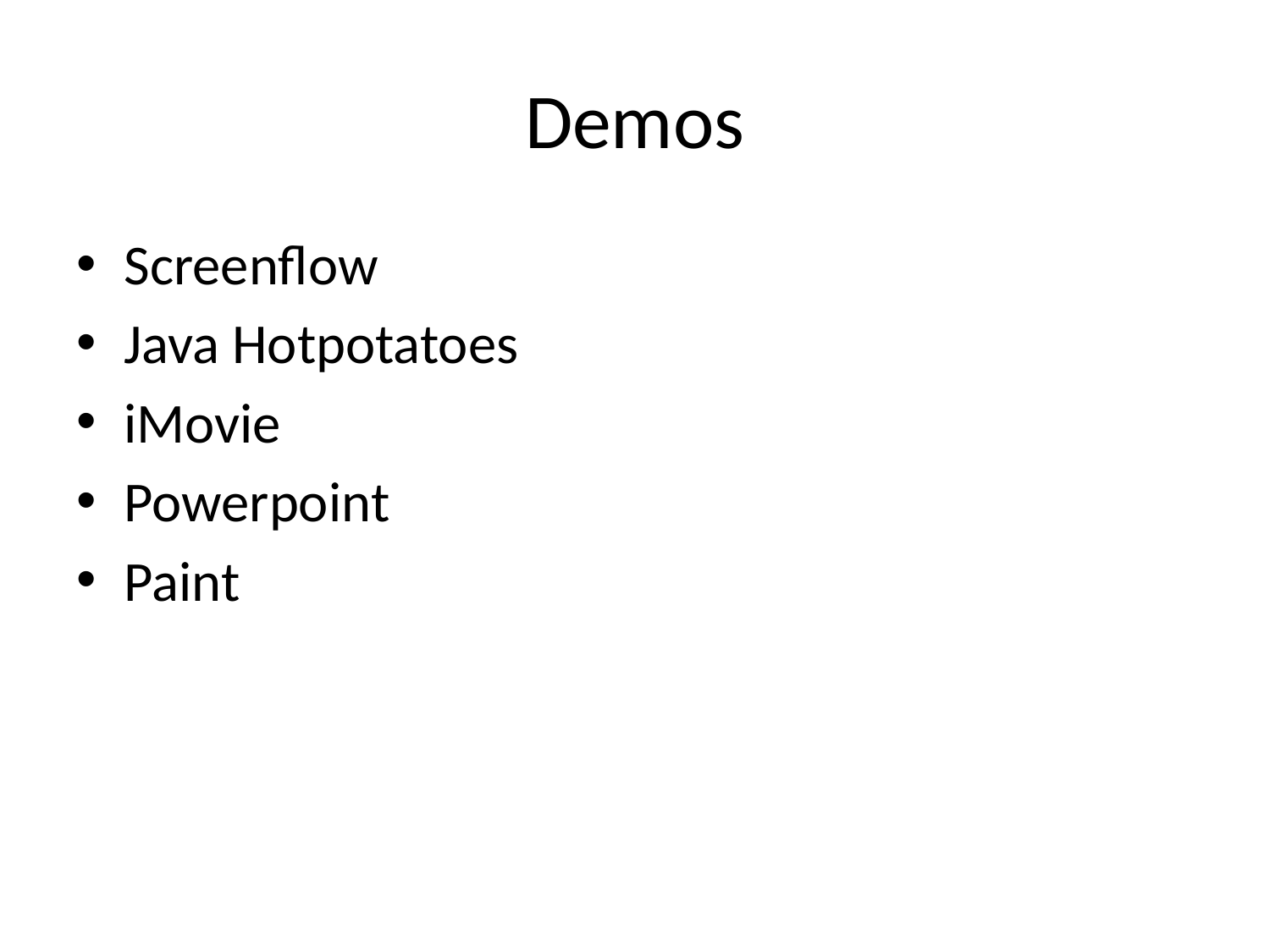

# Demos
Screenflow
Java Hotpotatoes
iMovie
Powerpoint
Paint